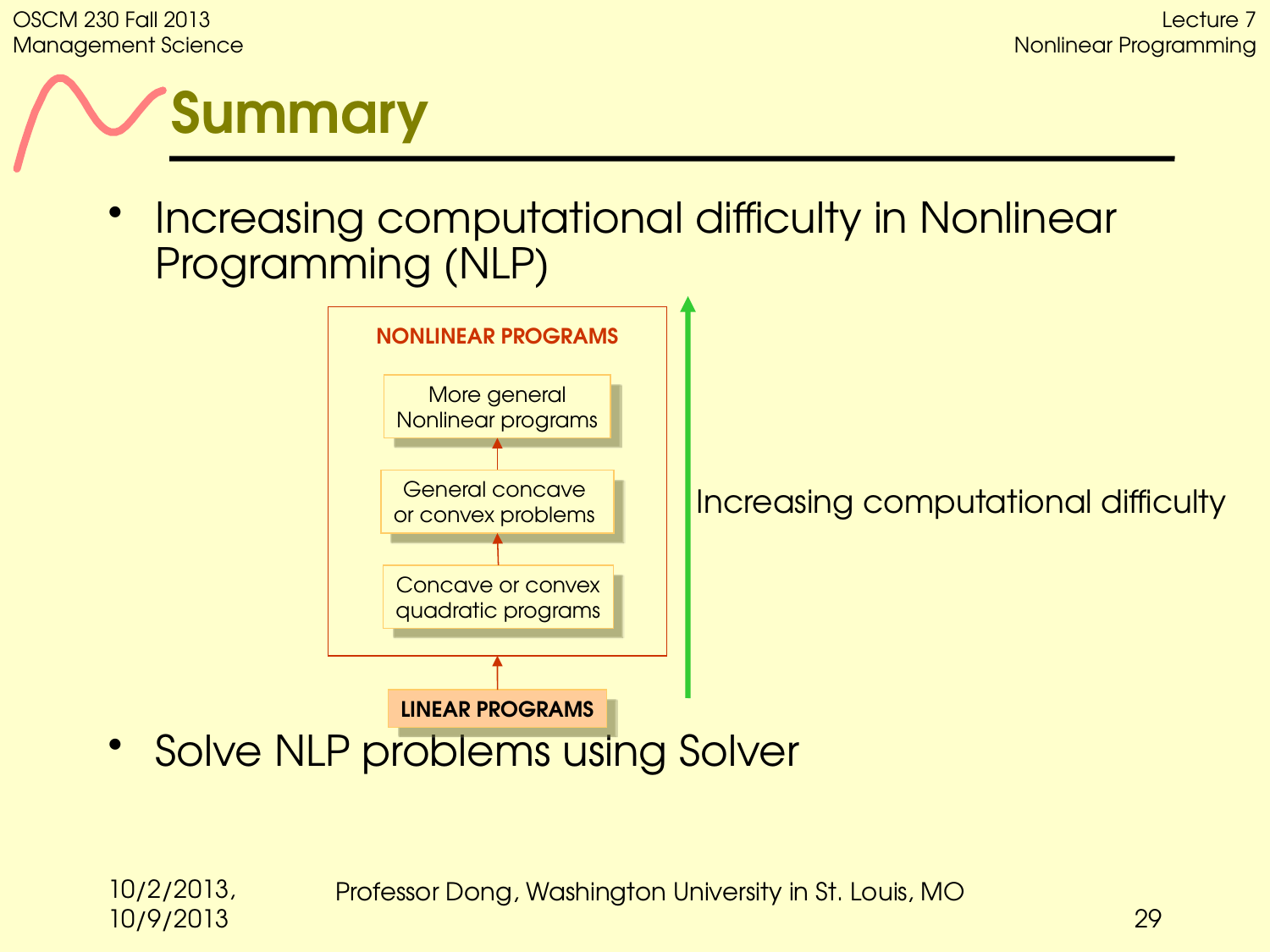

# Summary
Increasing computational difficulty in Nonlinear Programming (NLP)

Solve NLP problems using Solver

NONLINEAR PROGRAMS
More general
Nonlinear programs
General concave
or convex problems
Increasing computational difficulty
Concave or convex
quadratic programs
LINEAR PROGRAMS
10/2/2013,           10/9/2013

29
Professor Dong, Washington University in St. Louis, MO